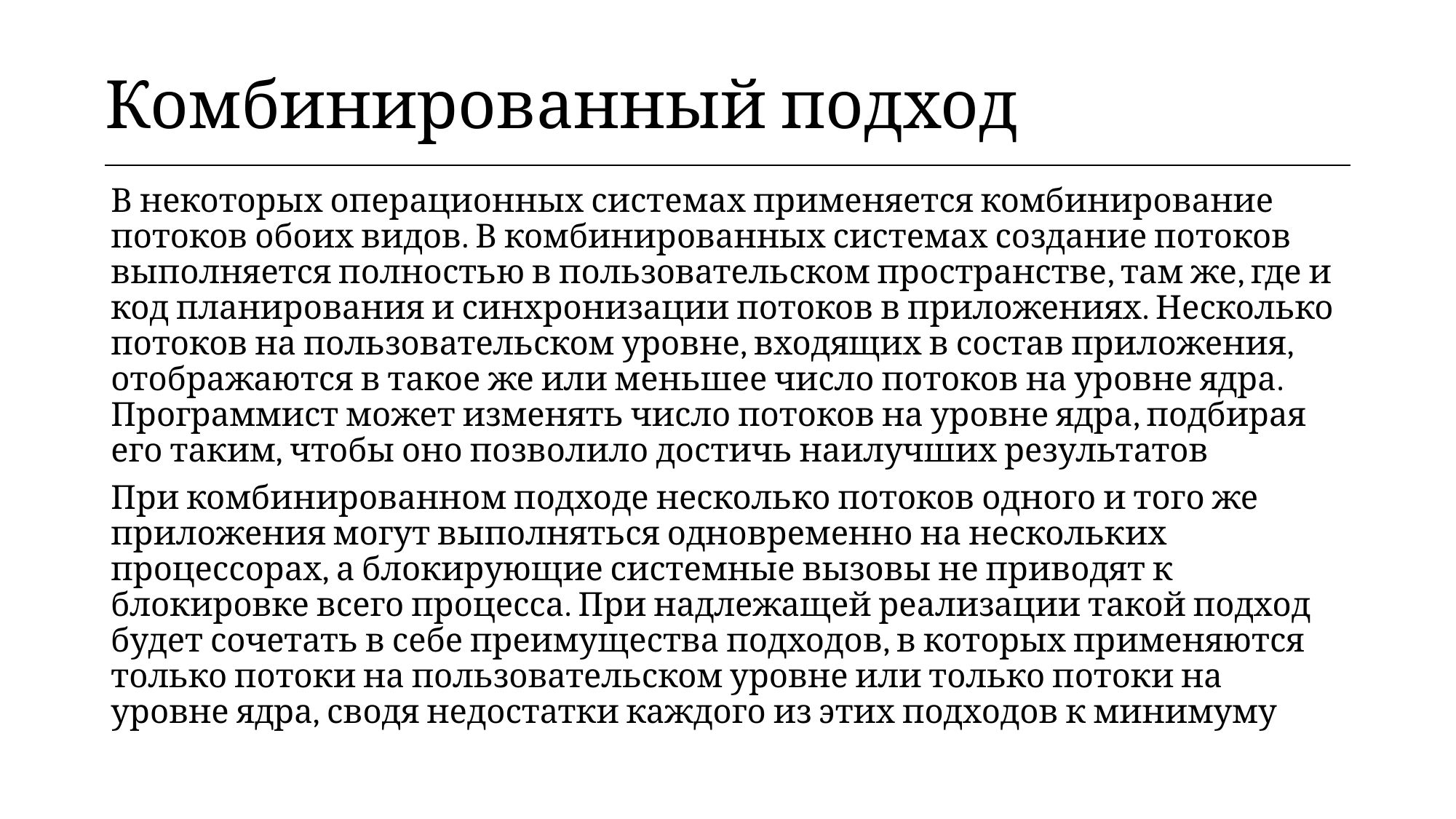

| Комбинированный подход |
| --- |
В некоторых операционных системах применяется комбинирование потоков обоих видов. В комбинированных системах создание потоков выполняется полностью в пользовательском пространстве, там же, где и код планирования и синхронизации потоков в приложениях. Несколько потоков на пользовательском уровне, входящих в состав приложения, отображаются в такое же или меньшее число потоков на уровне ядра. Программист может изменять число потоков на уровне ядра, подбирая его таким, чтобы оно позволило достичь наилучших результатов
При комбинированном подходе несколько потоков одного и того же приложения могут выполняться одновременно на нескольких процессорах, а блокирующие системные вызовы не приводят к блокировке всего процесса. При надлежащей реализации такой подход будет сочетать в себе преимущества подходов, в которых применяются только потоки на пользовательском уровне или только потоки на уровне ядра, сводя недостатки каждого из этих подходов к минимуму